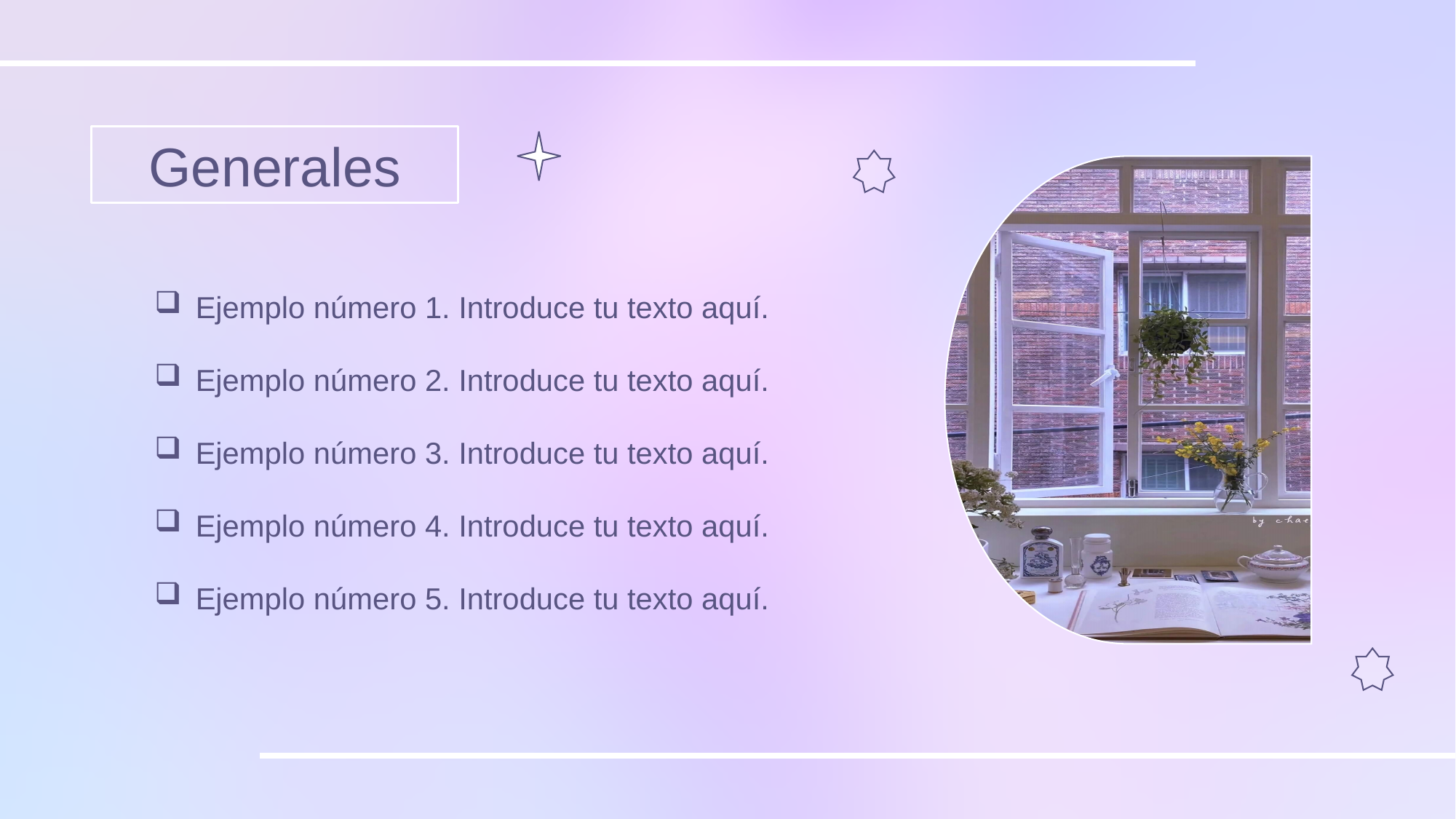

Generales

Ejemplo número 1. Introduce tu texto aquí.

Ejemplo número 2. Introduce tu texto aquí.

Ejemplo número 3. Introduce tu texto aquí.

Ejemplo número 4. Introduce tu texto aquí.

Ejemplo número 5. Introduce tu texto aquí.